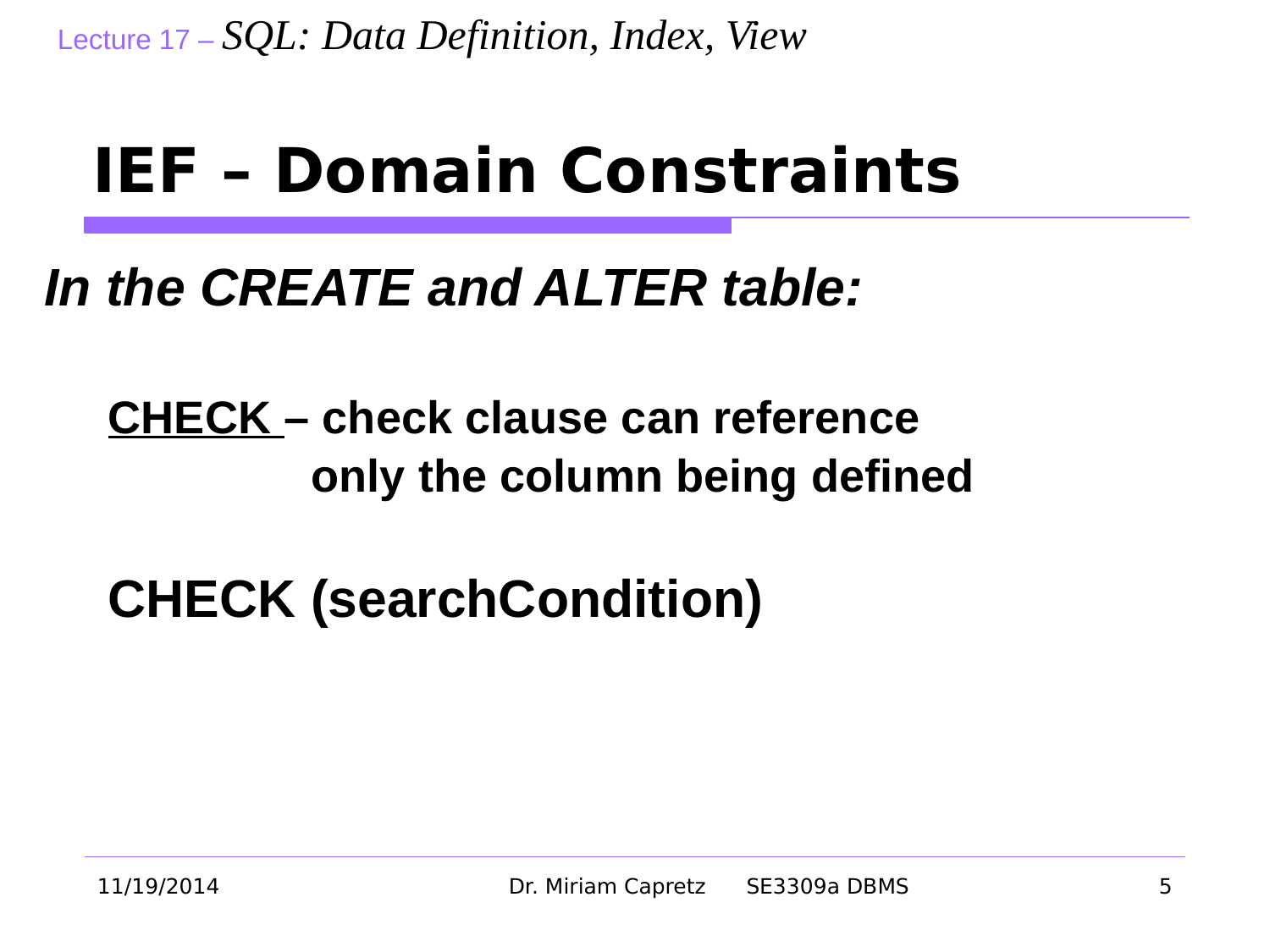

# IEF – Domain Constraints
In the CREATE and ALTER table:

CHECK – check clause can reference
                only the column being defined

CHECK (searchCondition)

11/19/2014
Dr. Miriam Capretz      SE3309a DBMS
5